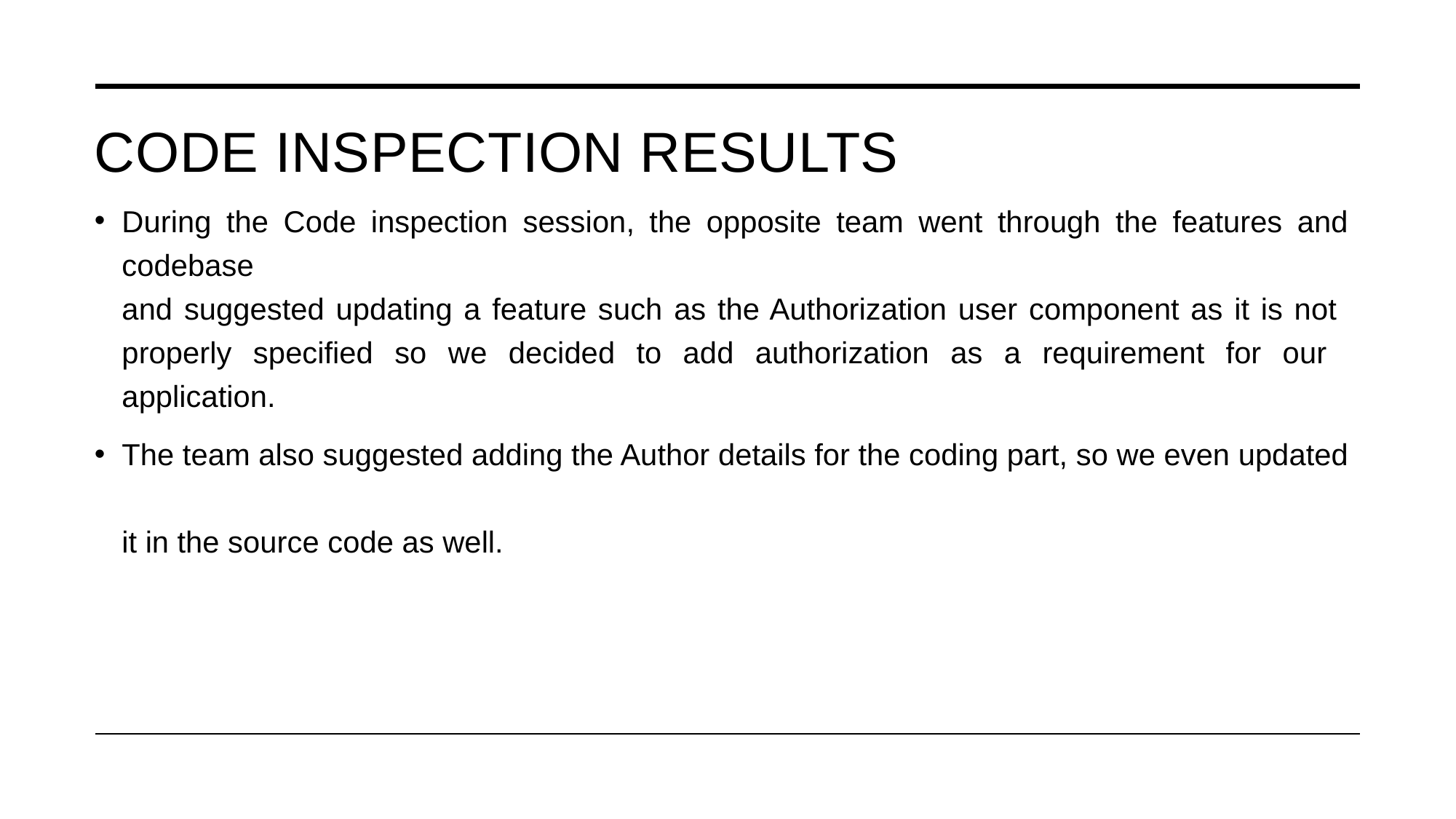

# Code inspection results
During the Code inspection session, the opposite team went through the features and codebase
and suggested updating a feature such as the Authorization user component as it is not
properly specified so we decided to add authorization as a requirement for our
application.
The team also suggested adding the Author details for the coding part, so we even updated
it in the source code as well.